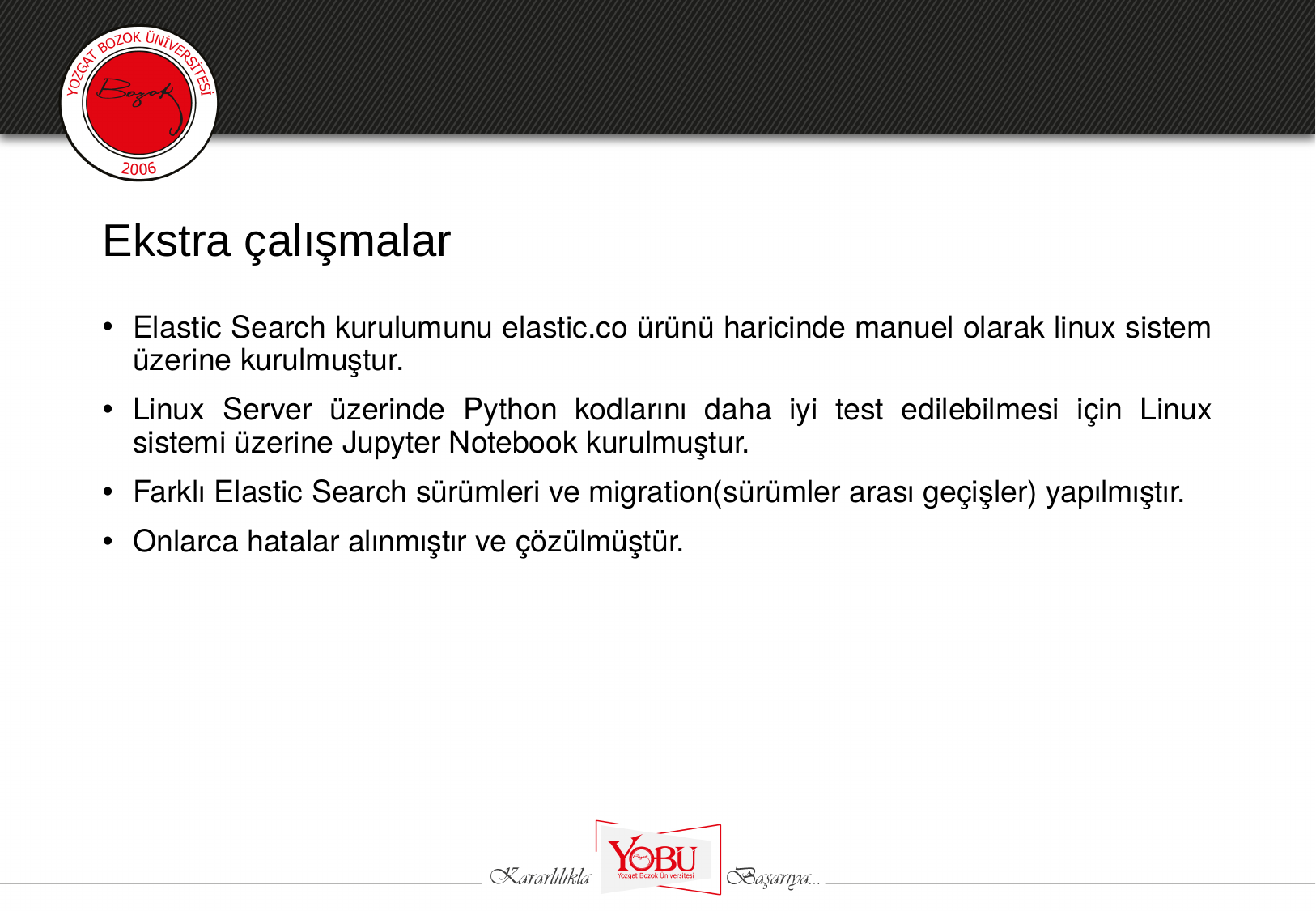

# Ekstra çalışmalar
Elastic Search kurulumunu elastic.co ürünü haricinde manuel olarak linux sistem üzerine kurulmuştur.
Linux Server üzerinde Python kodlarını daha iyi test edilebilmesi için Linux sistemi üzerine Jupyter Notebook kurulmuştur.
Farklı Elastic Search sürümleri ve migration(sürümler arası geçişler) yapılmıştır.
Onlarca hatalar alınmıştır ve çözülmüştür.